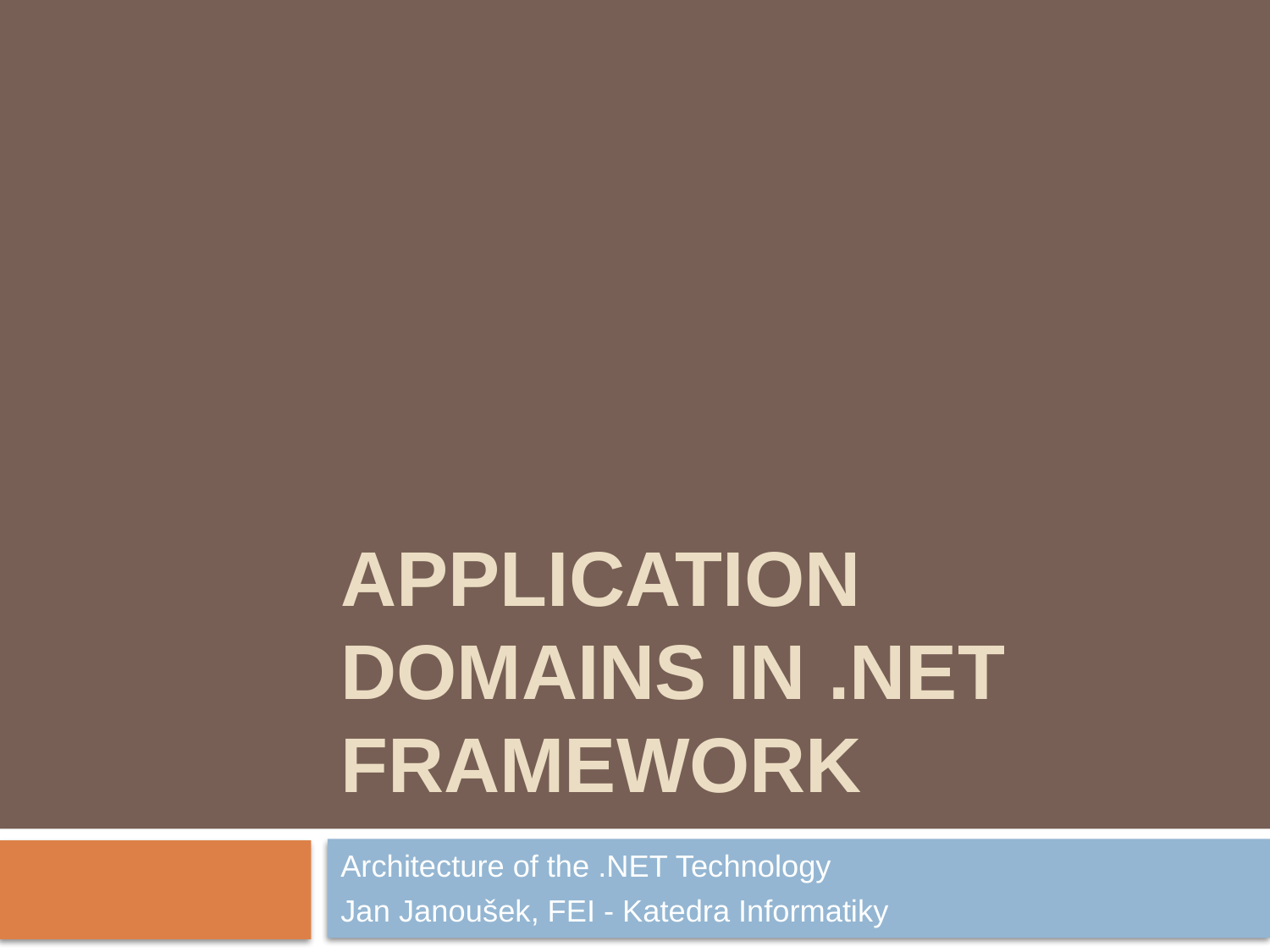

# Application domains in .NET Framework
Architecture of the .NET Technology
Jan Janoušek, FEI - Katedra Informatiky